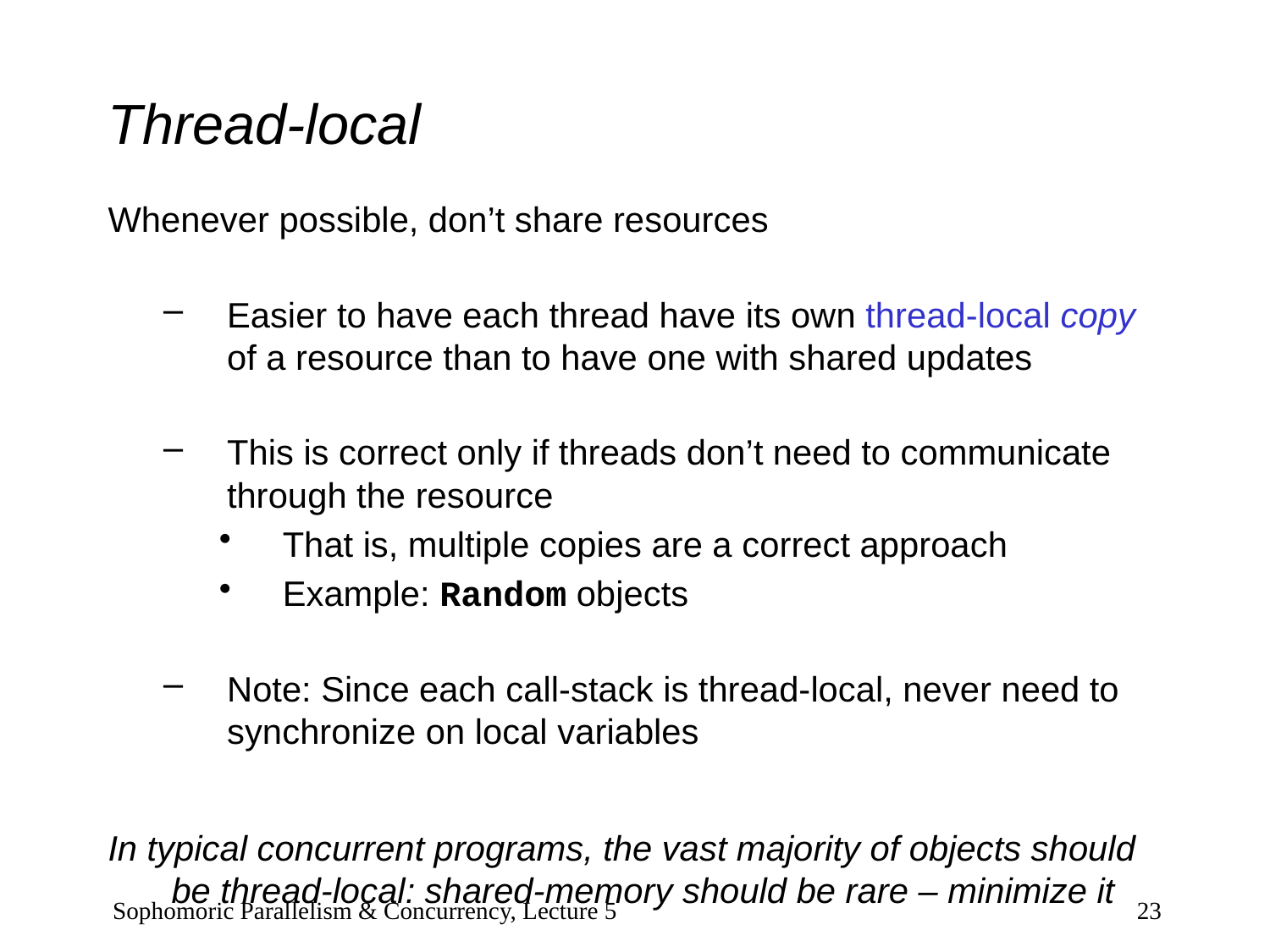

# Thread-local
Whenever possible, don’t share resources

Easier to have each thread have its own thread-local copy of a resource than to have one with shared updates

This is correct only if threads don’t need to communicate through the resource
That is, multiple copies are a correct approach
Example: Random objects

Note: Since each call-stack is thread-local, never need to synchronize on local variables

In typical concurrent programs, the vast majority of objects should be thread-local: shared-memory should be rare – minimize it
Sophomoric Parallelism & Concurrency, Lecture 5
23